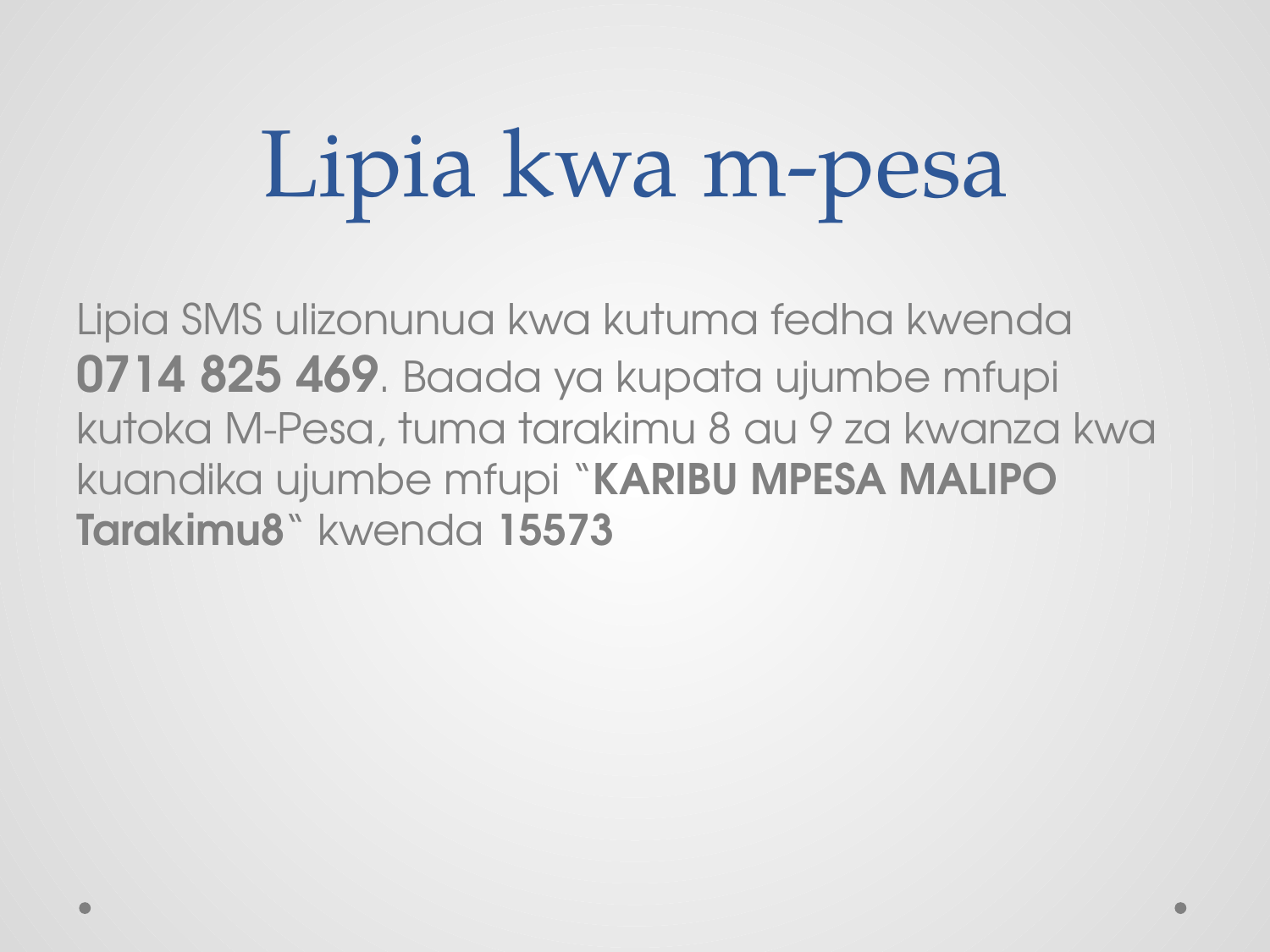

# Lipia kwa m-pesa
Lipia SMS ulizonunua kwa kutuma fedha kwenda 0714 825 469. Baada ya kupata ujumbe mfupi kutoka M-Pesa, tuma tarakimu 8 au 9 za kwanza kwa kuandika ujumbe mfupi “KARIBU MPESA MALIPO Tarakimu8“ kwenda 15573